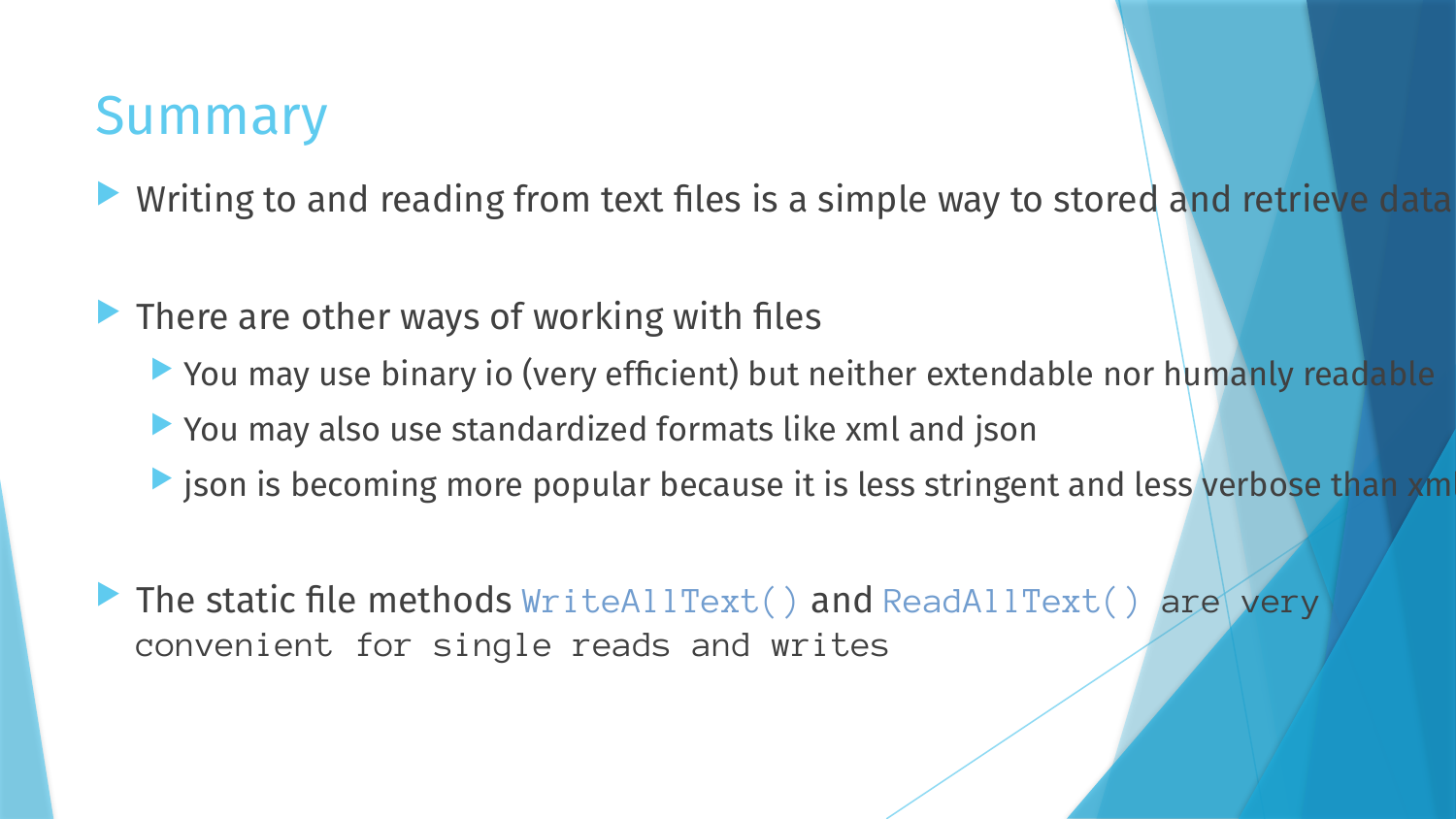

# Summary
Writing to and reading from text files is a simple way to stored and retrieve data

There are other ways of working with files
You may use binary io (very efficient) but neither extendable nor humanly readable
You may also use standardized formats like xml and json
json is becoming more popular because it is less stringent and less verbose than xml

The static file methods WriteAllText() and ReadAllText() are very convenient for single reads and writes